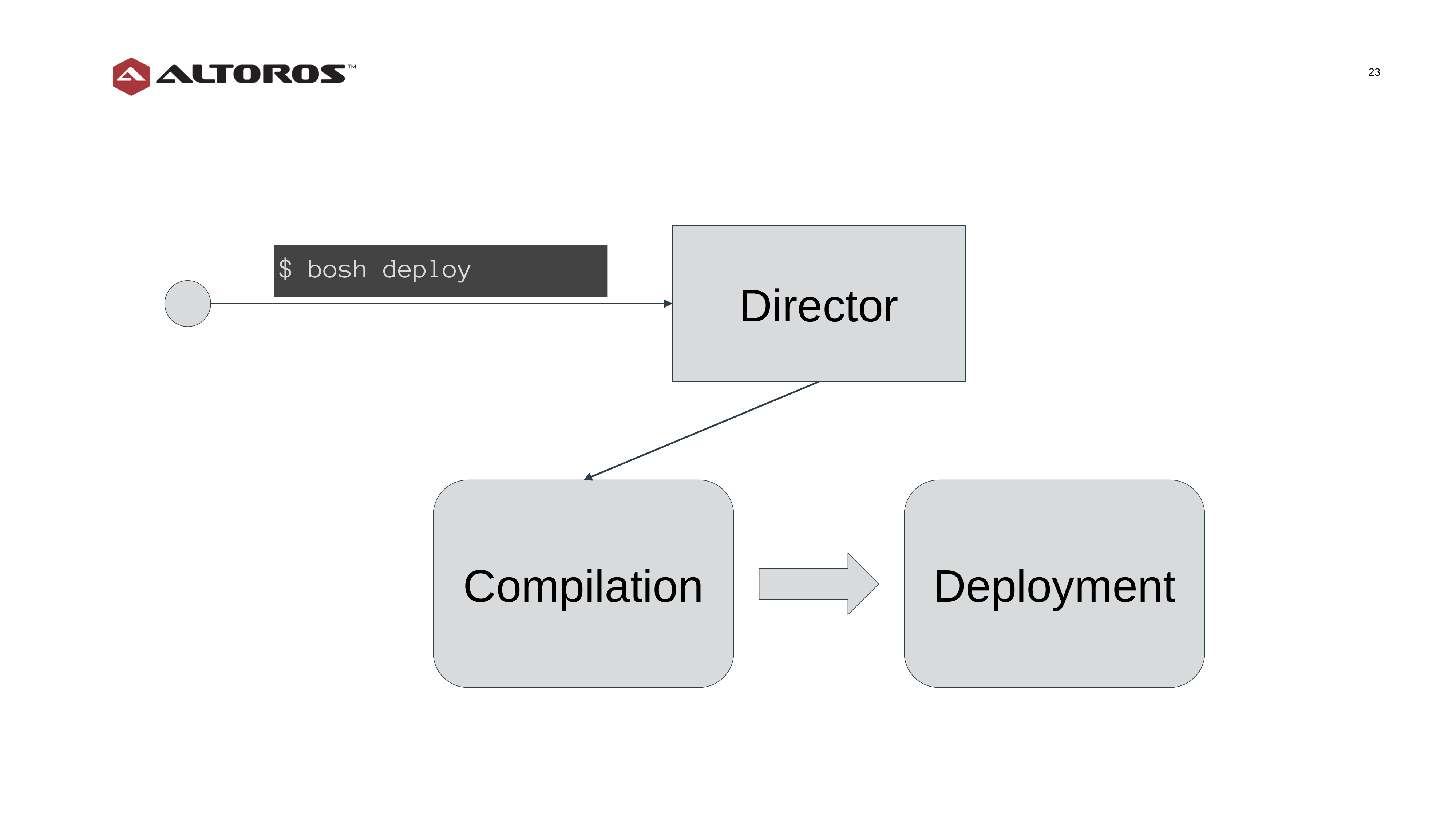

23
Director
$ bosh deploy

Compilation
Deployment